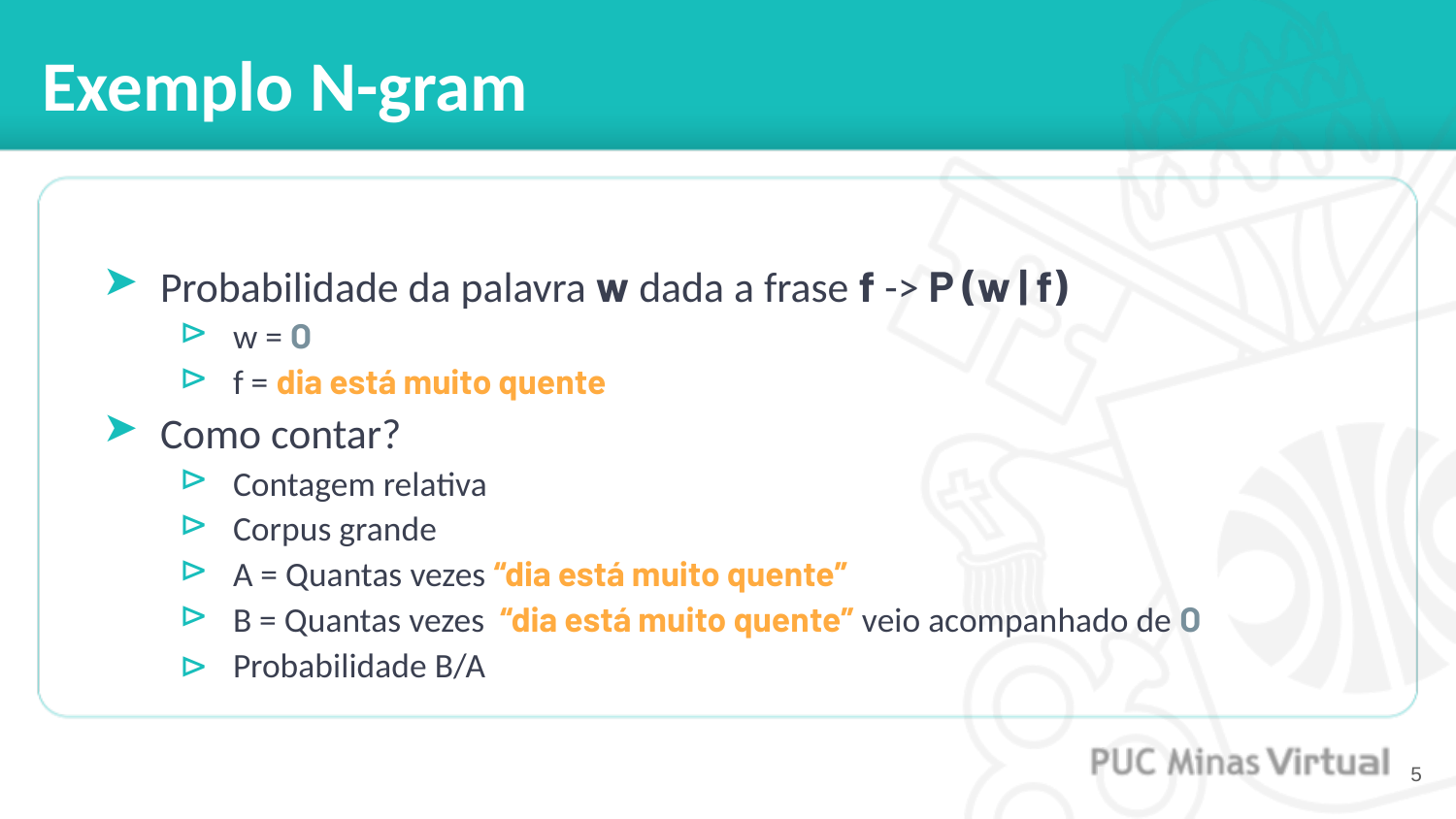

# Exemplo N-gram
Probabilidade da palavra w dada a frase f -> P (w | f)
w = O
f = dia está muito quente
Como contar?
Contagem relativa
Corpus grande
A = Quantas vezes “dia está muito quente”
B = Quantas vezes  “dia está muito quente” veio acompanhado de O
Probabilidade B/A
5